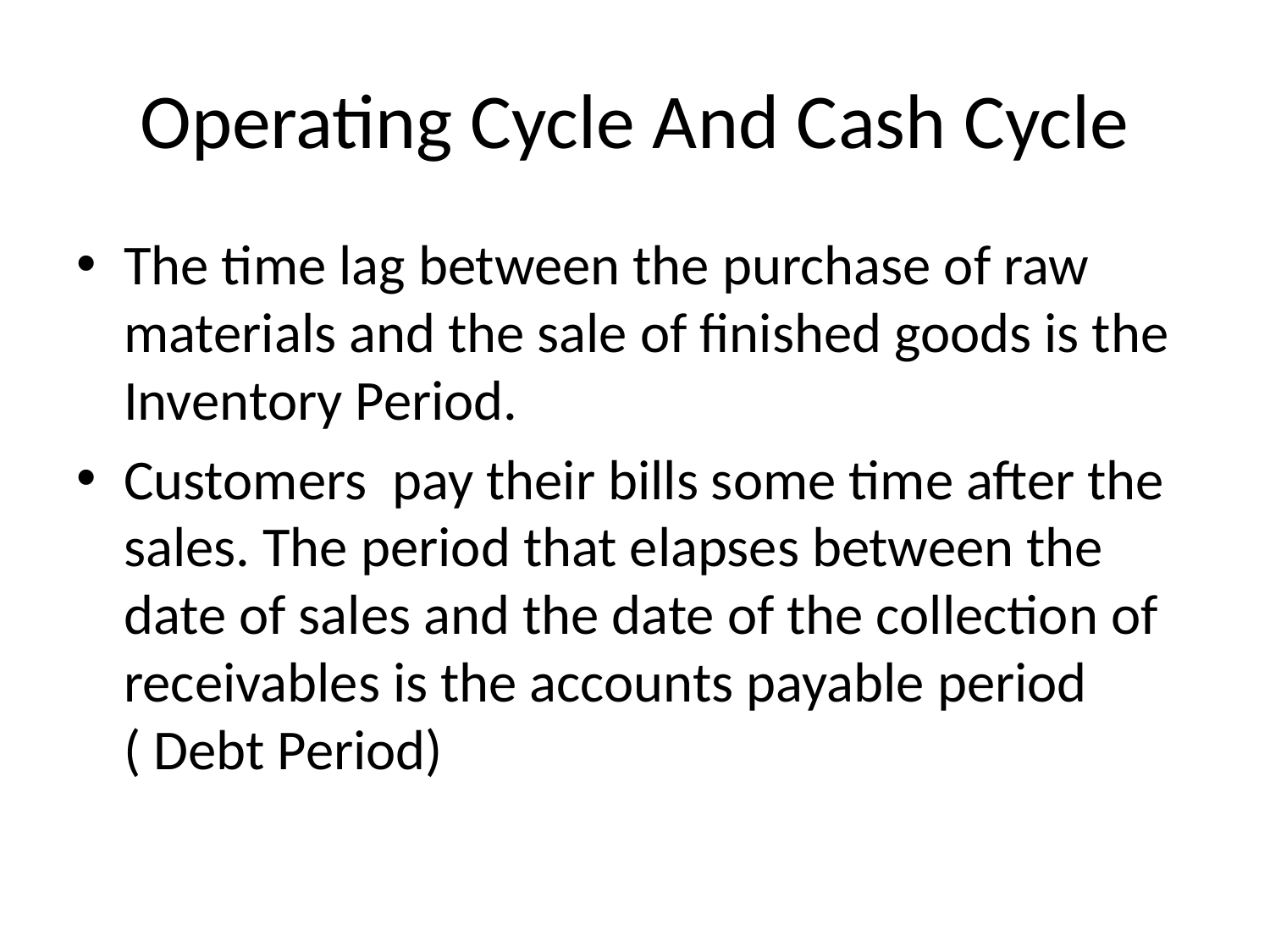

# Operating Cycle And Cash Cycle
The time lag between the purchase of raw materials and the sale of finished goods is the Inventory Period.
Customers  pay their bills some time after the sales. The period that elapses between the date of sales and the date of the collection of receivables is the accounts payable period ( Debt Period)